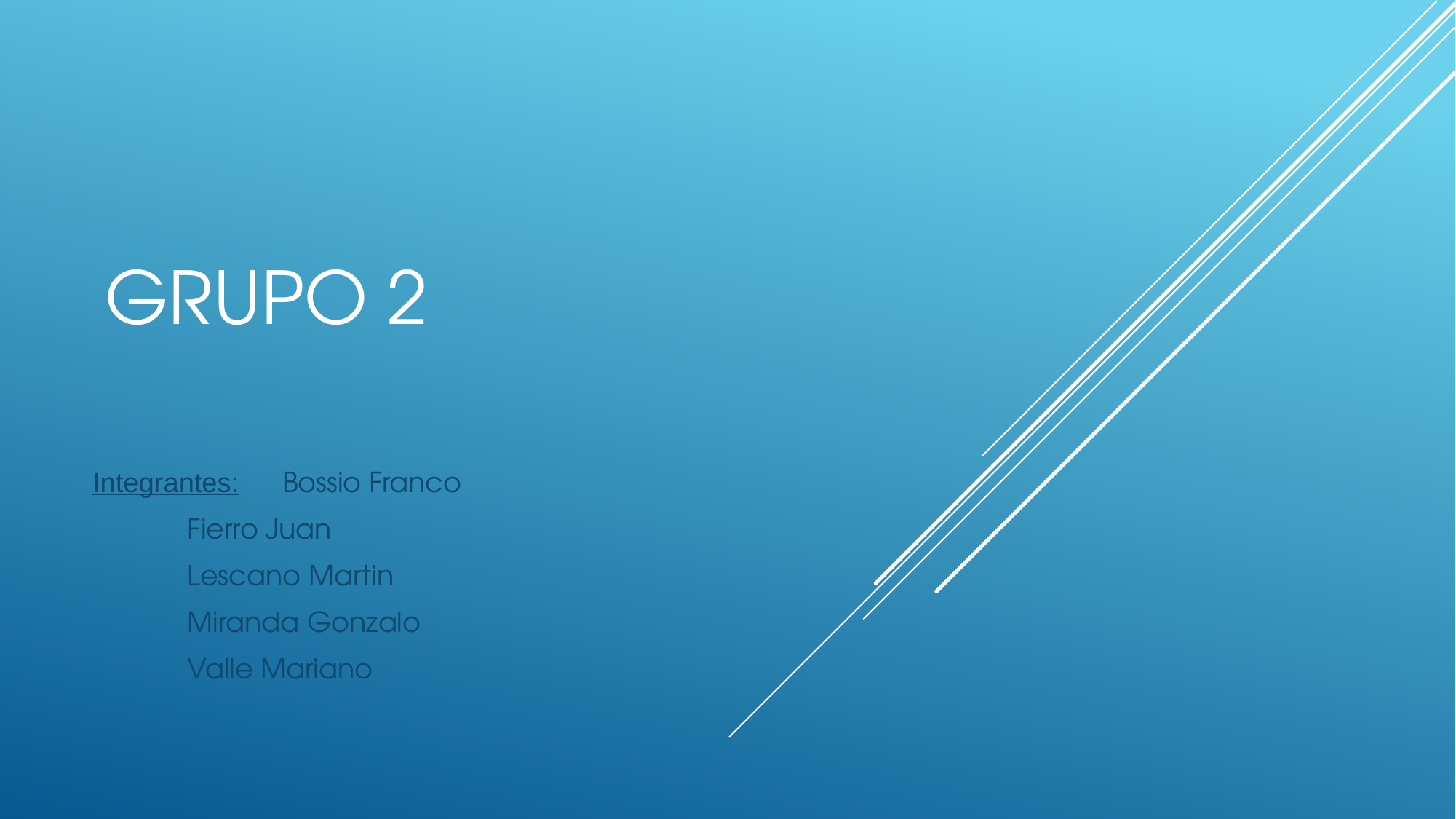

# Grupo 2
Integrantes: 	Bossio Franco
			Fierro Juan
			Lescano Martin
			Miranda Gonzalo
			Valle Mariano